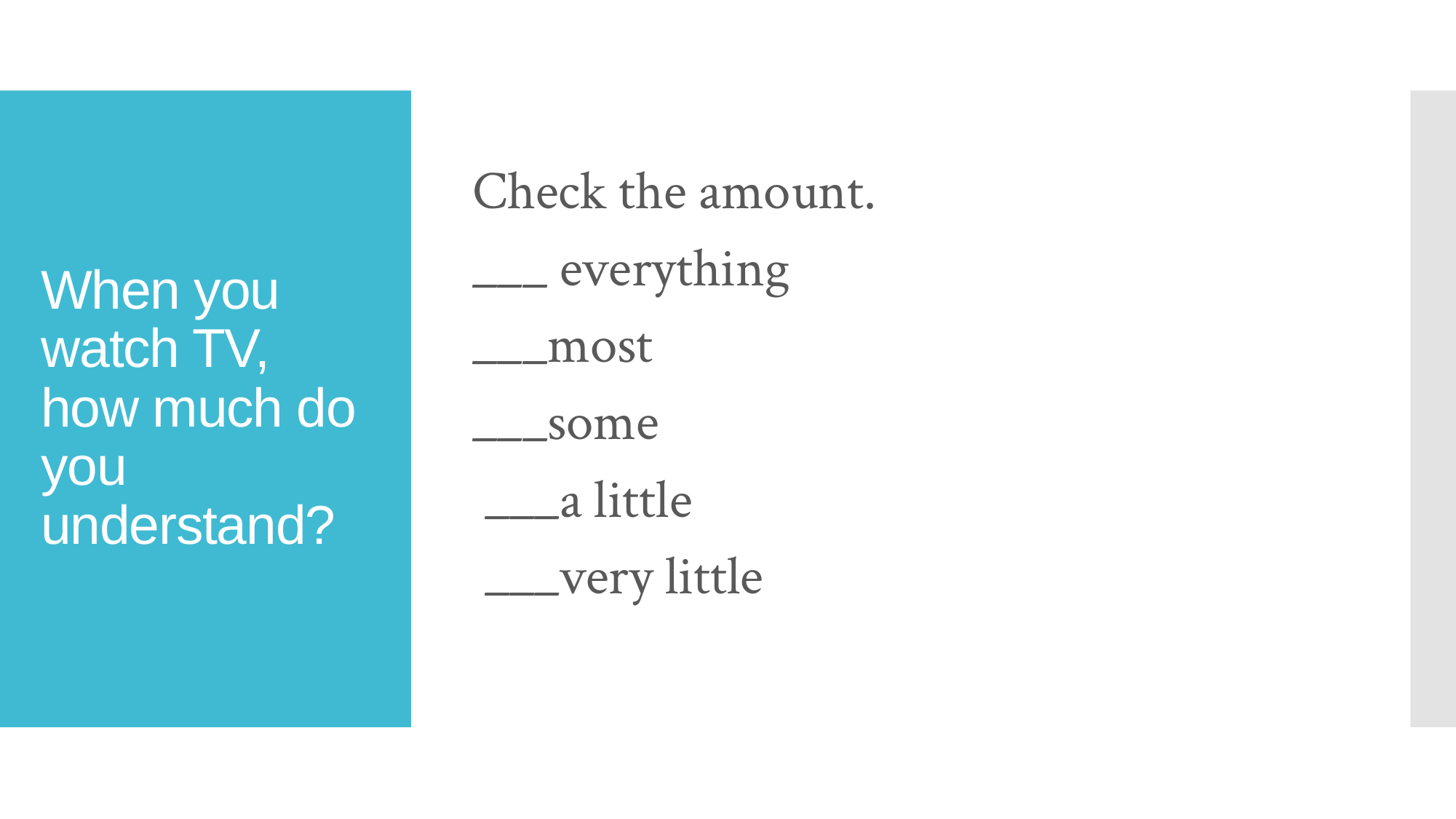

Check the amount.
___ everything
___most
___some
 ___a little
 ___very little

# When you watch TV, how much do you understand?